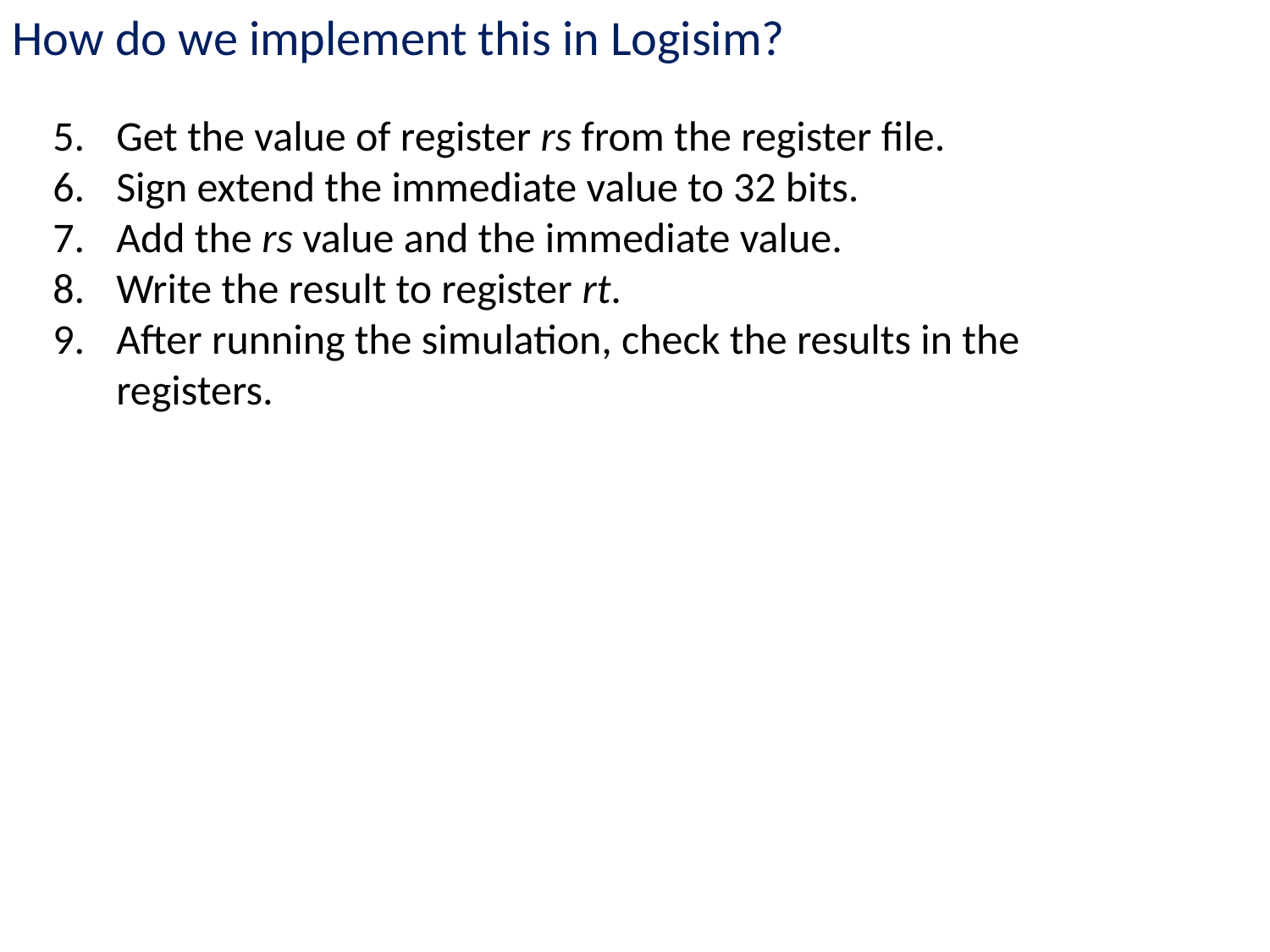

How do we implement this in Logisim?
Get the value of register rs from the register file.
Sign extend the immediate value to 32 bits.
Add the rs value and the immediate value.
Write the result to register rt.
After running the simulation, check the results in the registers.